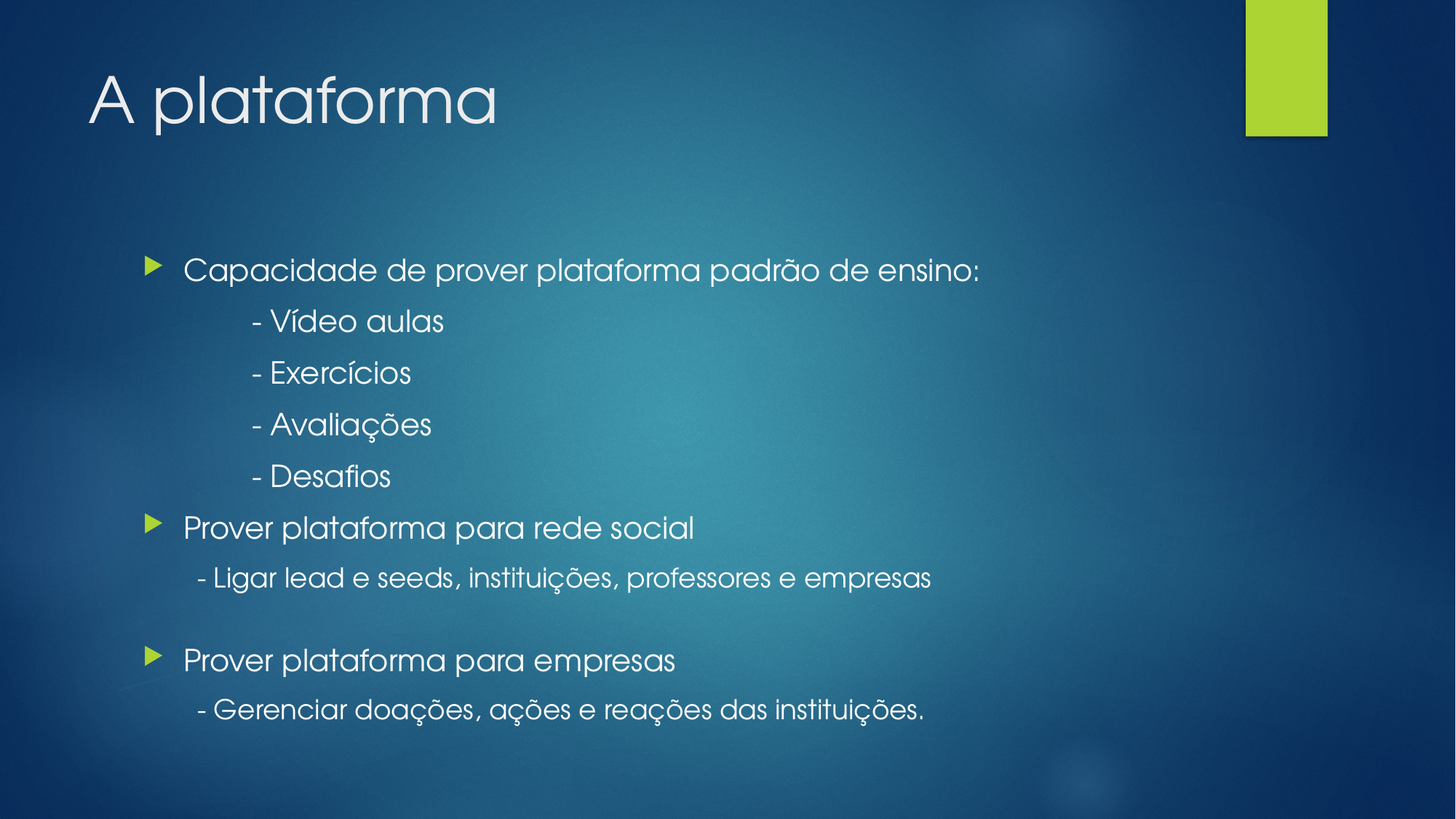

# A plataforma
Capacidade de prover plataforma padrão de ensino:
 	- Vídeo aulas
	- Exercícios
	- Avaliações
	- Desafios
Prover plataforma para rede social
- Ligar lead e seeds, instituições, professores e empresas
Prover plataforma para empresas
- Gerenciar doações, ações e reações das instituições.